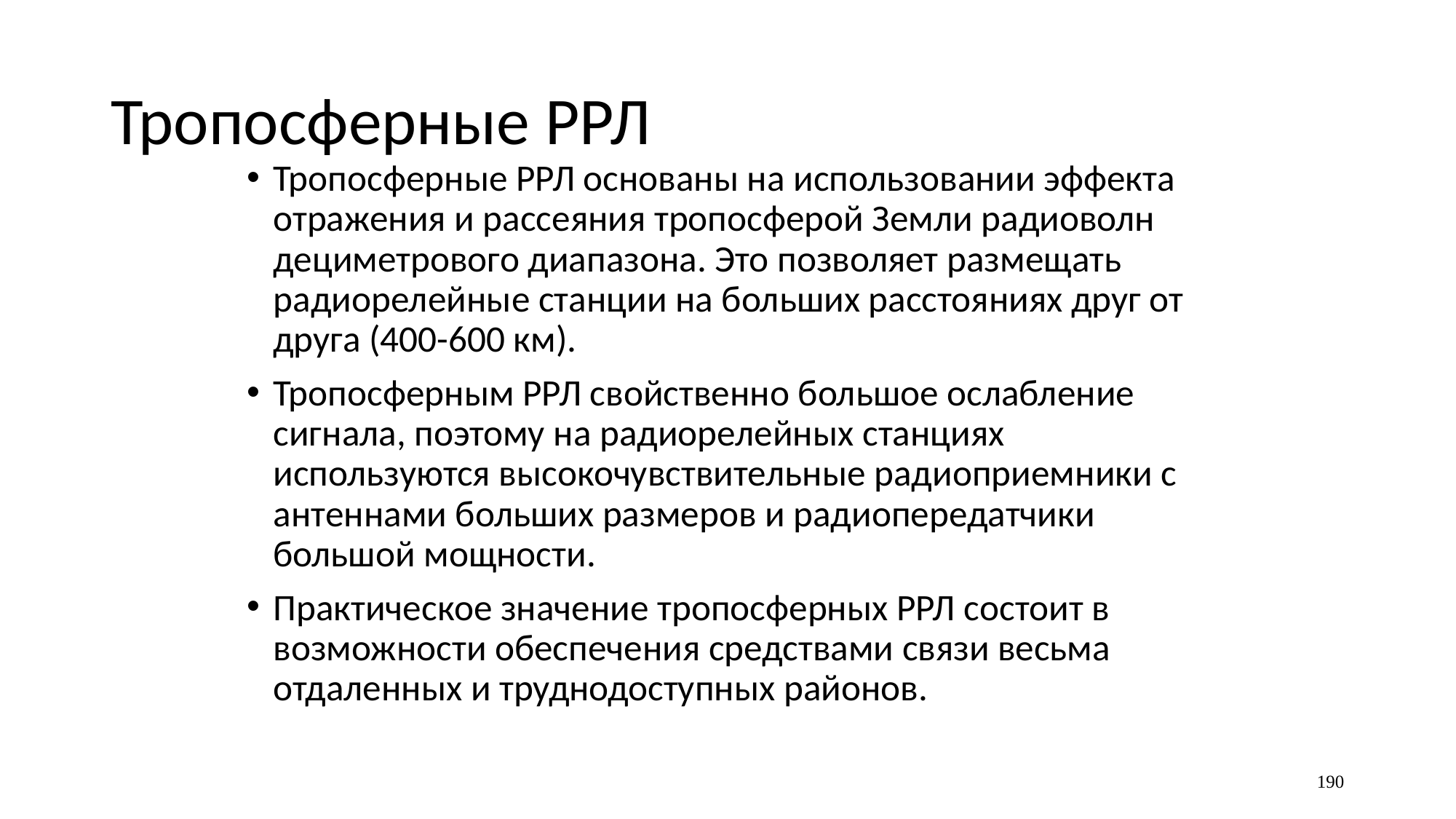

# Тропосферные РРЛ
Тропосферные РРЛ основаны на использовании эффекта отражения и рассеяния тропосферой Земли радиоволн дециметрового диапазона. Это позволяет размещать радиорелейные станции на больших расстояниях друг от друга (400-600 км).
Тропосферным РРЛ свойственно большое ослабление сигнала, поэтому на радиорелейных станциях используются высокочувствительные радиоприемники с антеннами больших размеров и радиопередатчики большой мощности.
Практическое значение тропосферных РРЛ состоит в возможности обеспечения средствами связи весьма отдаленных и труднодоступных районов.
190